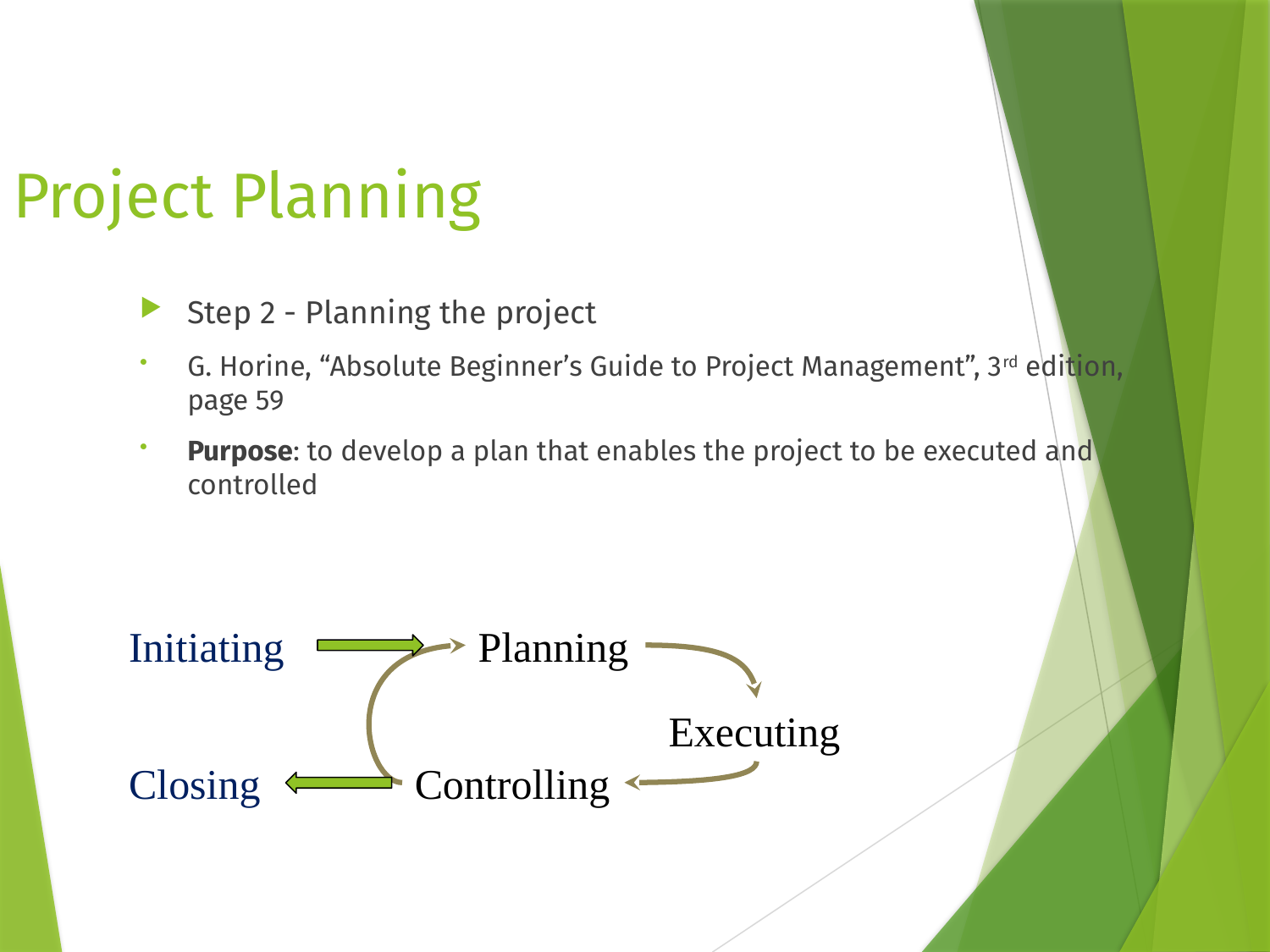

# Project Planning
Step 2 - Planning the project
G. Horine, “Absolute Beginner’s Guide to Project Management”, 3rd edition, page 59
Purpose: to develop a plan that enables the project to be executed and controlled
Initiating
Planning

Executing
Closing
Controlling